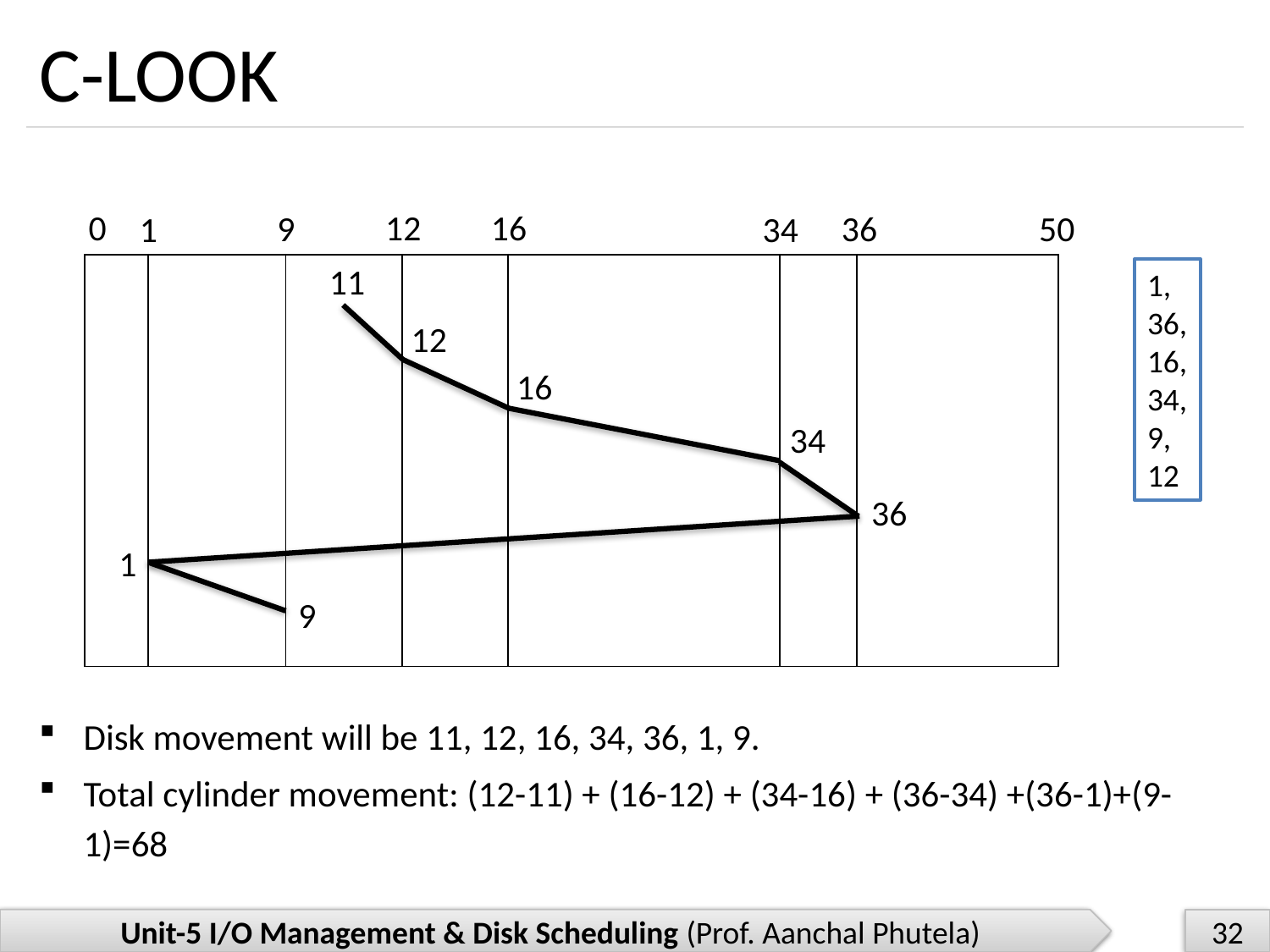

# C-LOOK

Disk movement will be 11, 12, 16, 34, 36, 1, 9.
Total cylinder movement: (12-11) + (16-12) + (34-16) + (36-34) +(36-1)+(9-1)=68

0
12
16
9
36
50
1
34
11
|  |  |  |  |  |  |  |
| --- | --- | --- | --- | --- | --- | --- |
1, 36, 16, 34, 9, 12
12
16
34
36
1
9